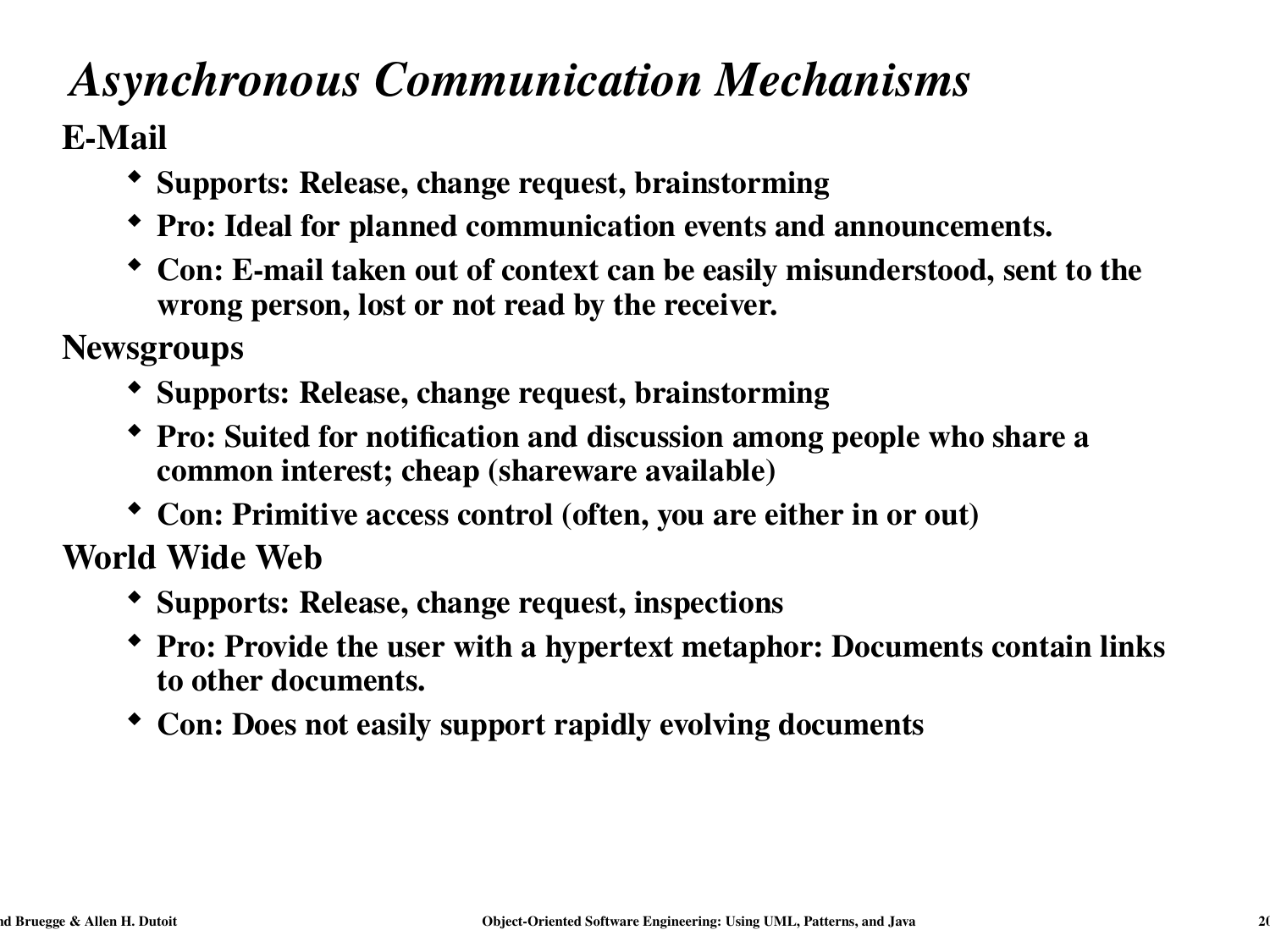

# Asynchronous Communication Mechanisms
E-Mail
Supports: Release, change request, brainstorming
Pro: Ideal for planned communication events and announcements.
Con: E-mail taken out of context can be easily misunderstood, sent to the wrong person, lost or not read by the receiver.
Newsgroups
Supports: Release, change request, brainstorming
Pro: Suited for notification and discussion among people who share a common interest; cheap (shareware available)
Con: Primitive access control (often, you are either in or out)
World Wide Web
Supports: Release, change request, inspections
Pro: Provide the user with a hypertext metaphor: Documents contain links to other documents.
Con: Does not easily support rapidly evolving documents